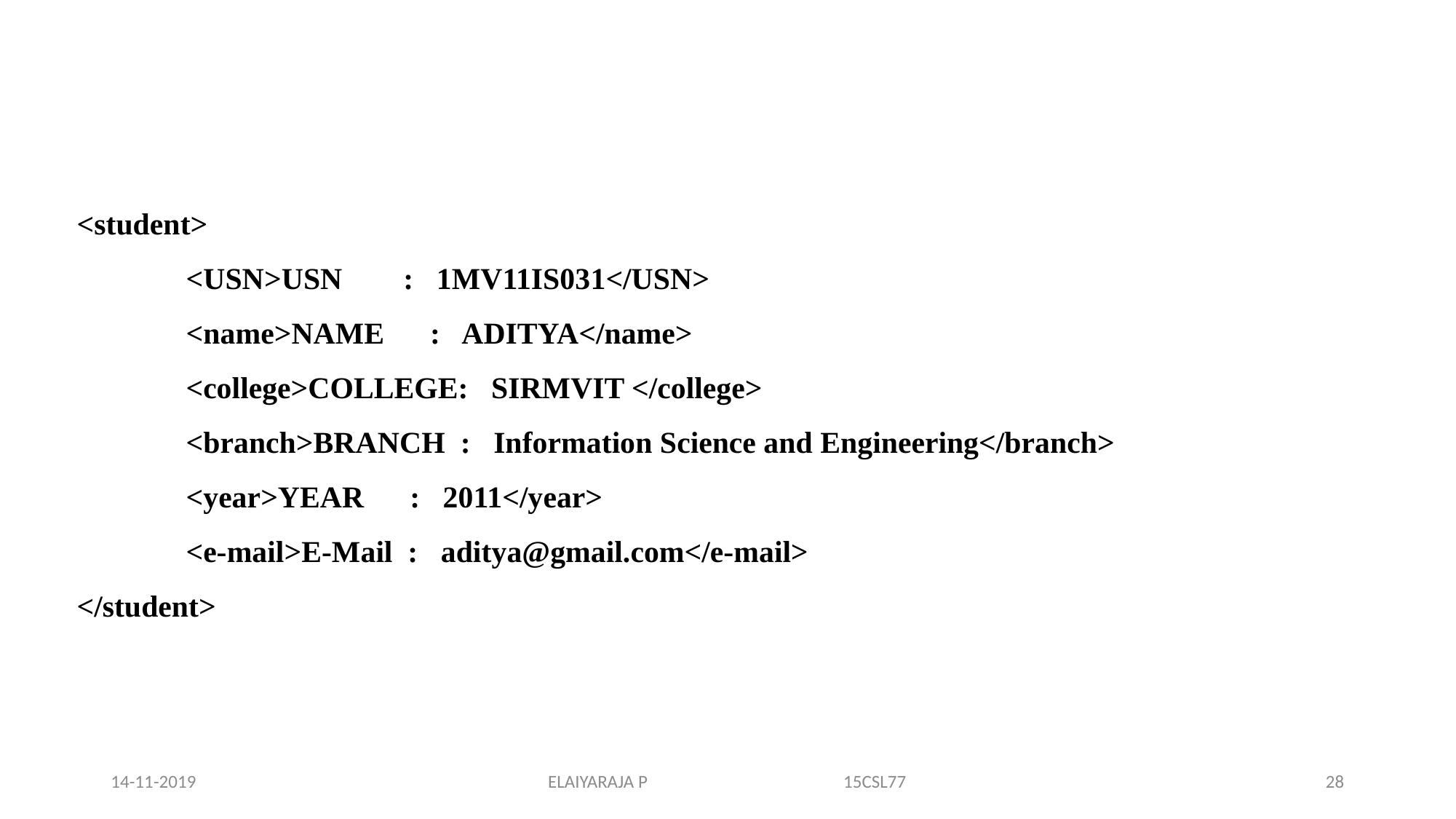

<student>
	<USN>USN        :   1MV11IS031</USN>
	<name>NAME      :   ADITYA</name>
	<college>COLLEGE:   SIRMVIT </college>
	<branch>BRANCH  :   Information Science and Engineering</branch>
	<year>YEAR      :   2011</year>
	<e-mail>E-Mail  :   aditya@gmail.com</e-mail>
</student>
14-11-2019
ELAIYARAJA P                                               15CSL77
28